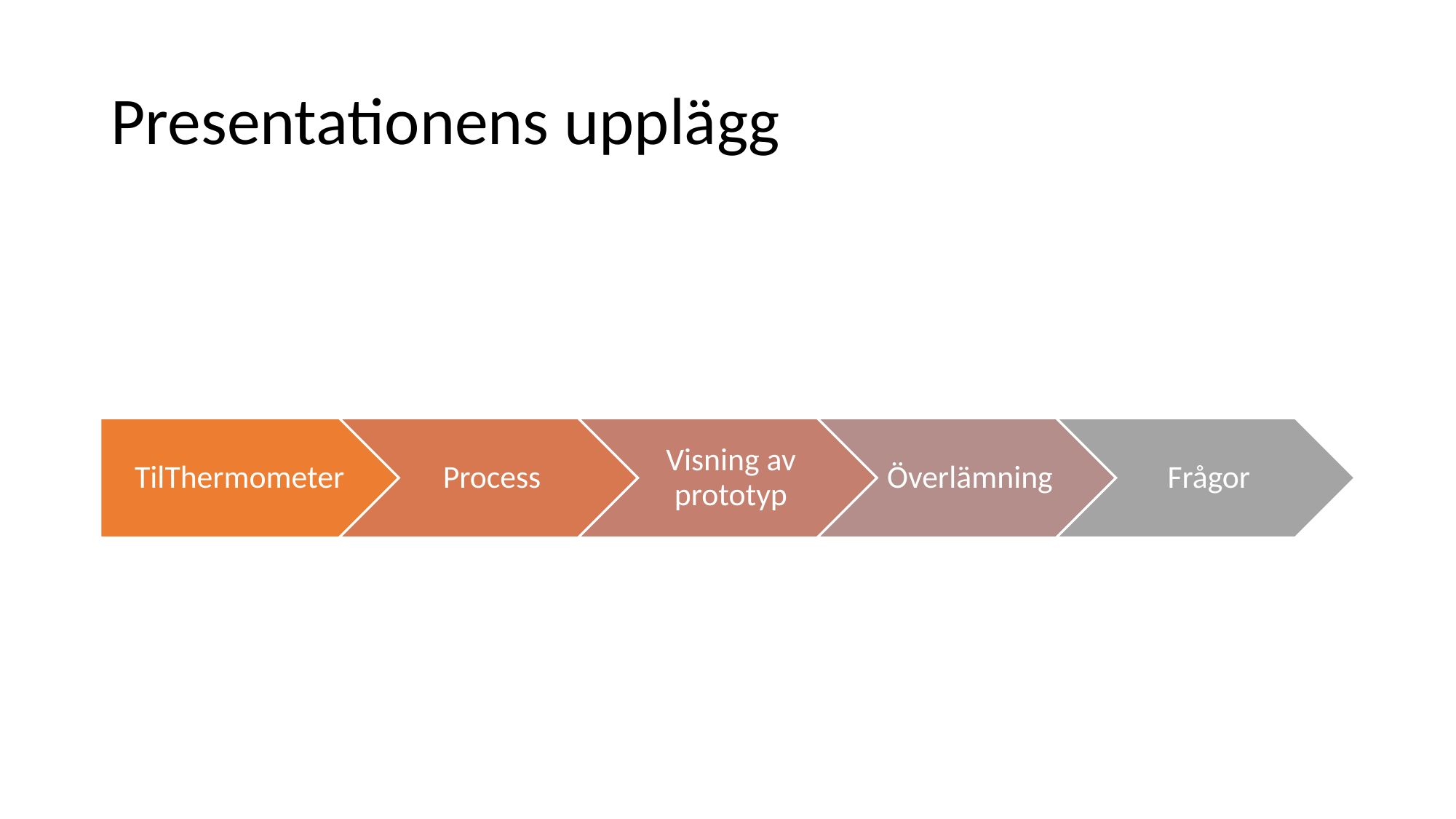

# Presentationens upplägg

TilThermometer

Process

Visning av prototyp

Överlämning

Frågor